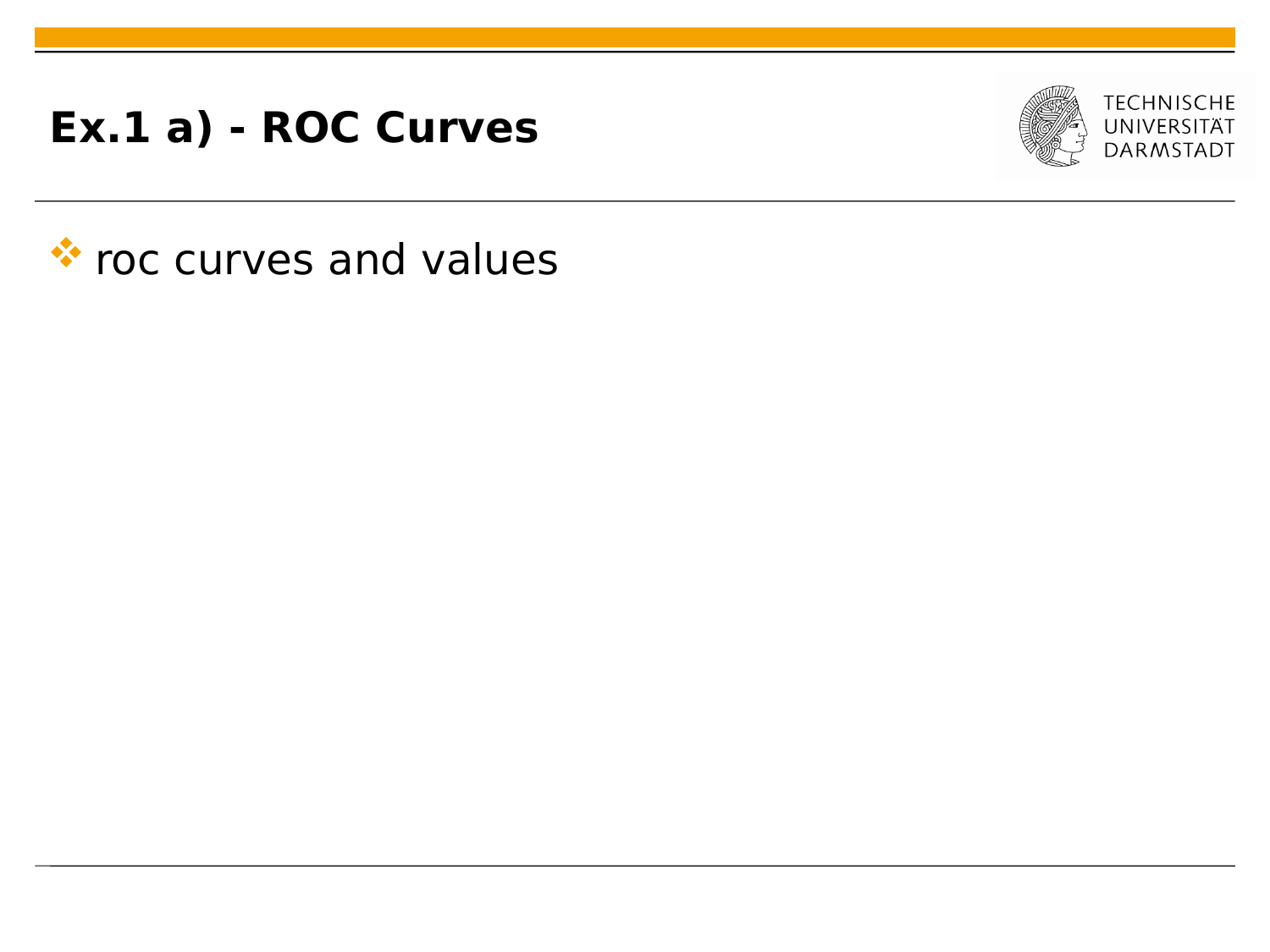

# Ex.1 a) - ROC Curves
roc curves and values